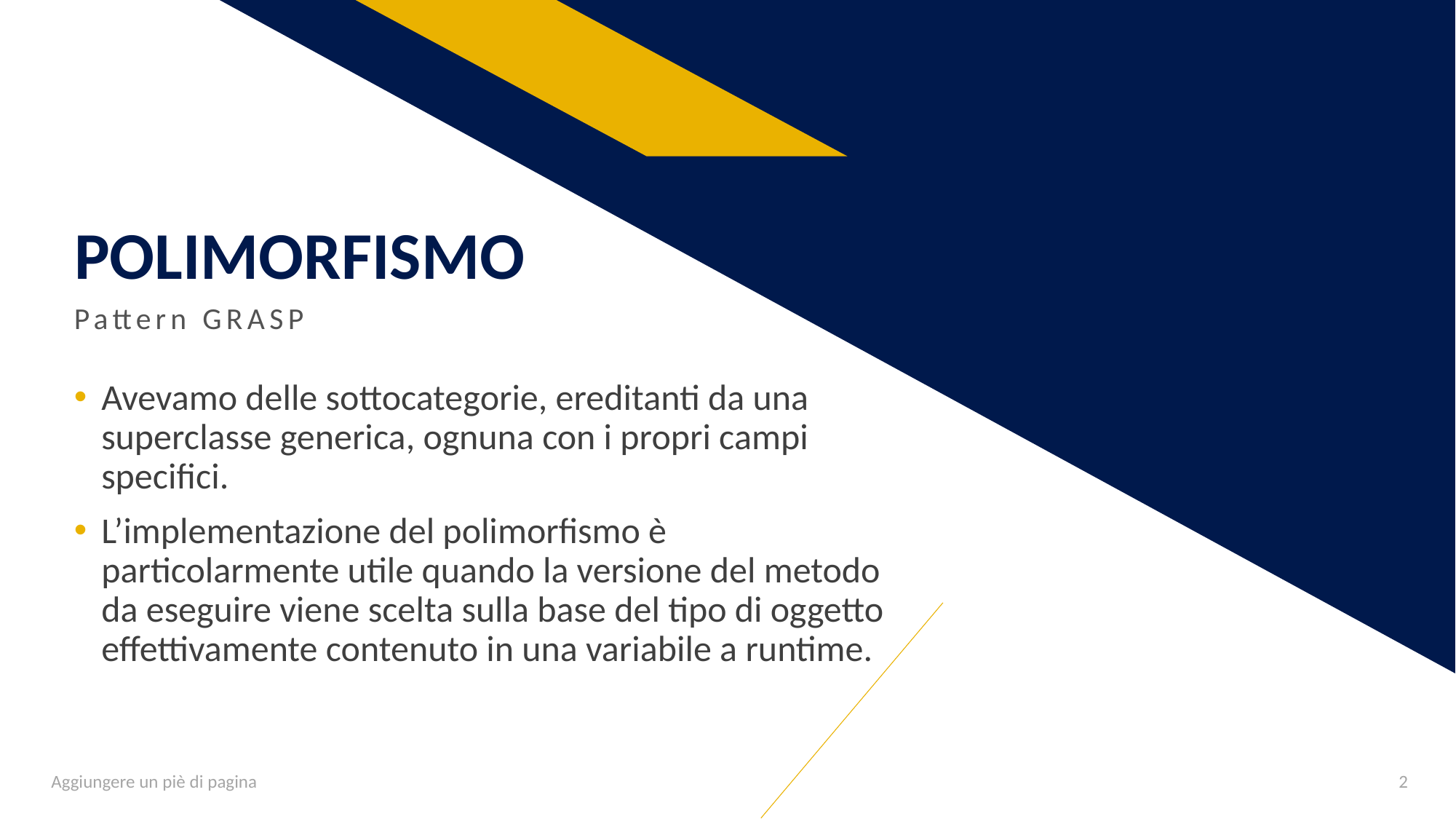

# POLIMORFISMO
Pattern GRASP
Avevamo delle sottocategorie, ereditanti da una superclasse generica, ognuna con i propri campi specifici.
L’implementazione del polimorfismo è particolarmente utile quando la versione del metodo da eseguire viene scelta sulla base del tipo di oggetto effettivamente contenuto in una variabile a runtime.

Aggiungere un piè di pagina
2